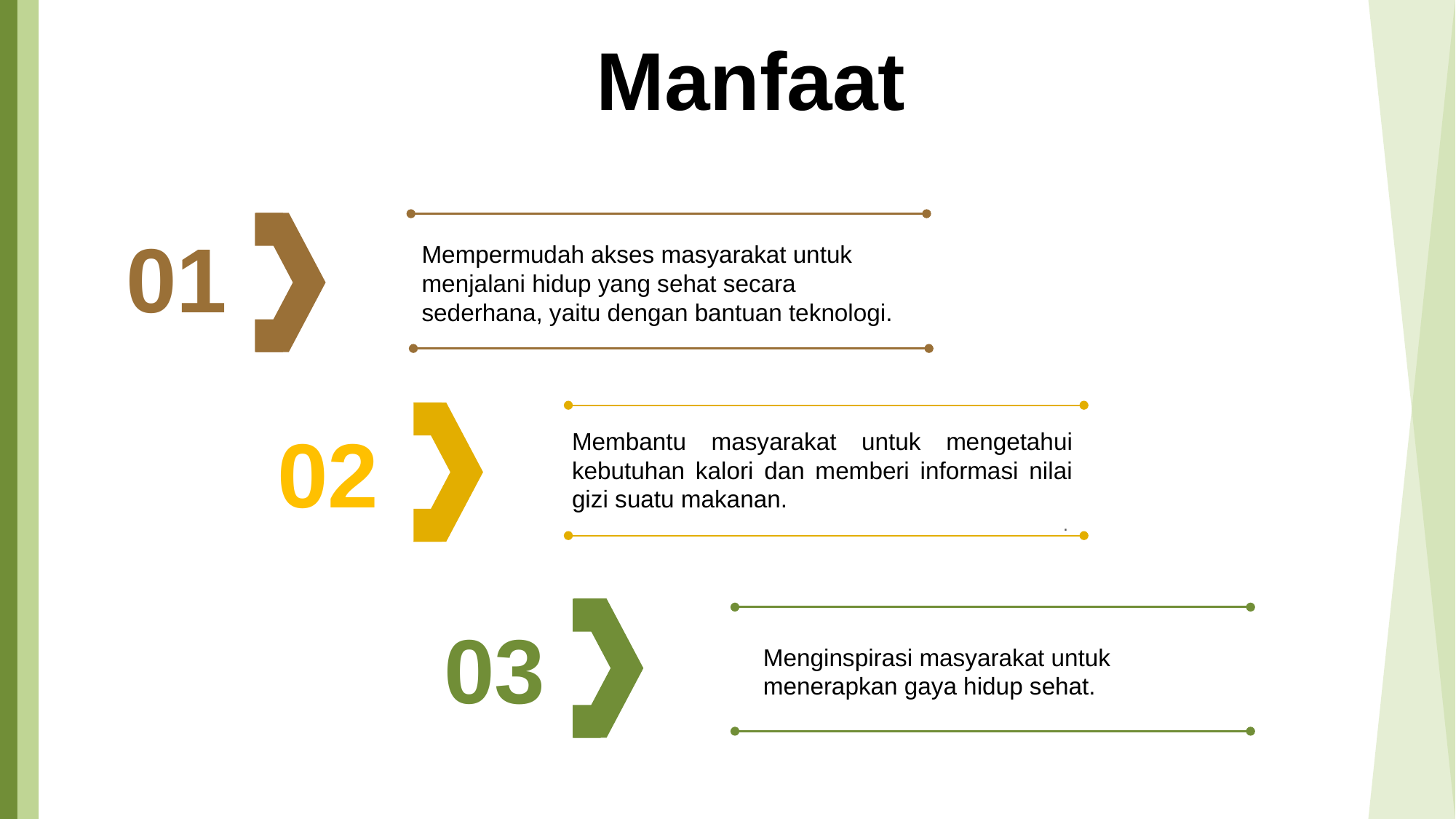

Manfaat

01
Mempermudah akses masyarakat untuk menjalani hidup yang sehat secara sederhana, yaitu dengan bantuan teknologi.

02
Membantu masyarakat untuk mengetahui kebutuhan kalori dan memberi informasi nilai gizi suatu makanan.
.

03
Menginspirasi masyarakat untuk menerapkan gaya hidup sehat.